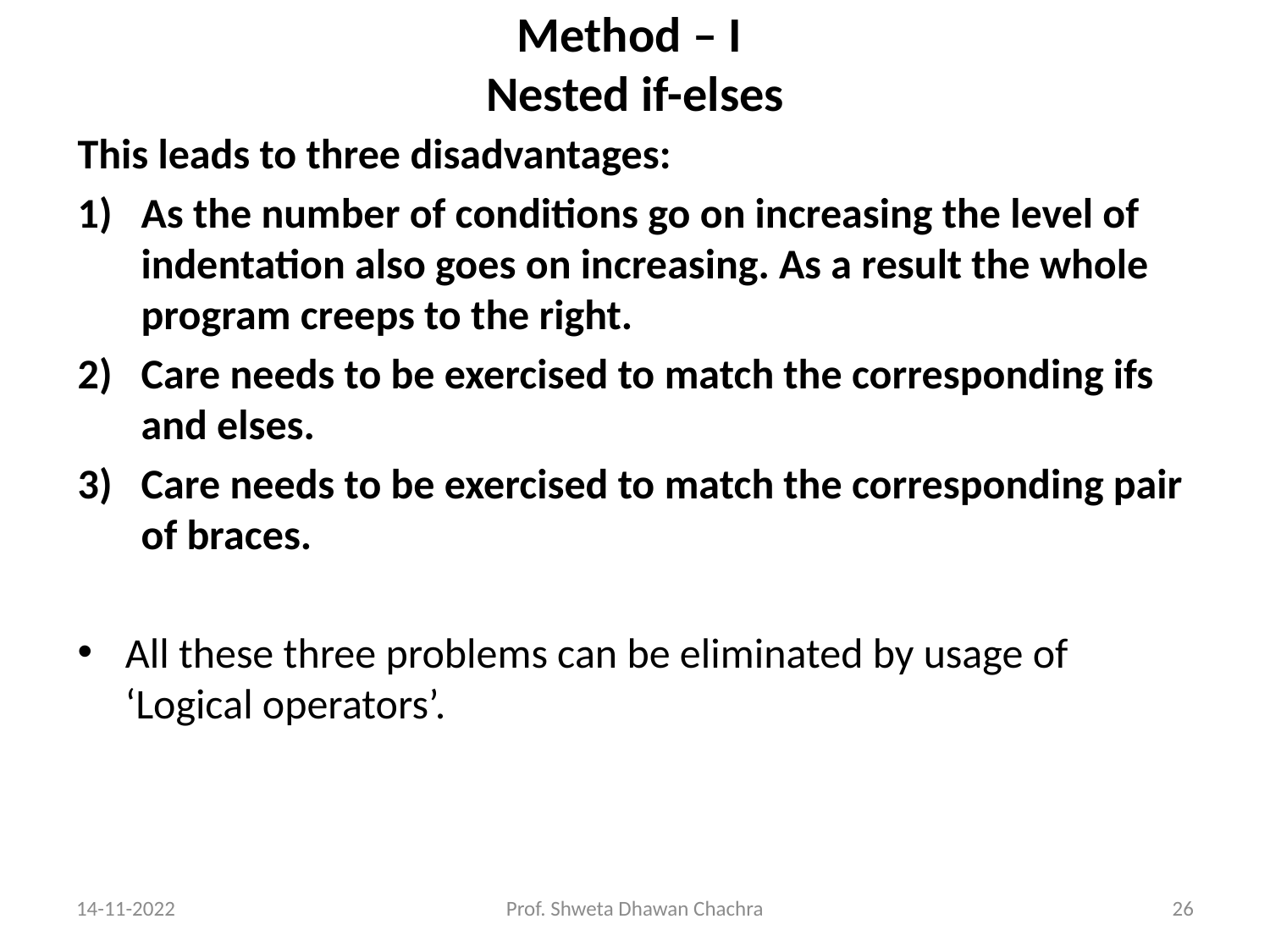

# Method – I Nested if-elses
This leads to three disadvantages:
As the number of conditions go on increasing the level of indentation also goes on increasing. As a result the whole program creeps to the right.
Care needs to be exercised to match the corresponding ifs and elses.
Care needs to be exercised to match the corresponding pair of braces.

All these three problems can be eliminated by usage of ‘Logical operators’.
14-11-2022
Prof. Shweta Dhawan Chachra
26